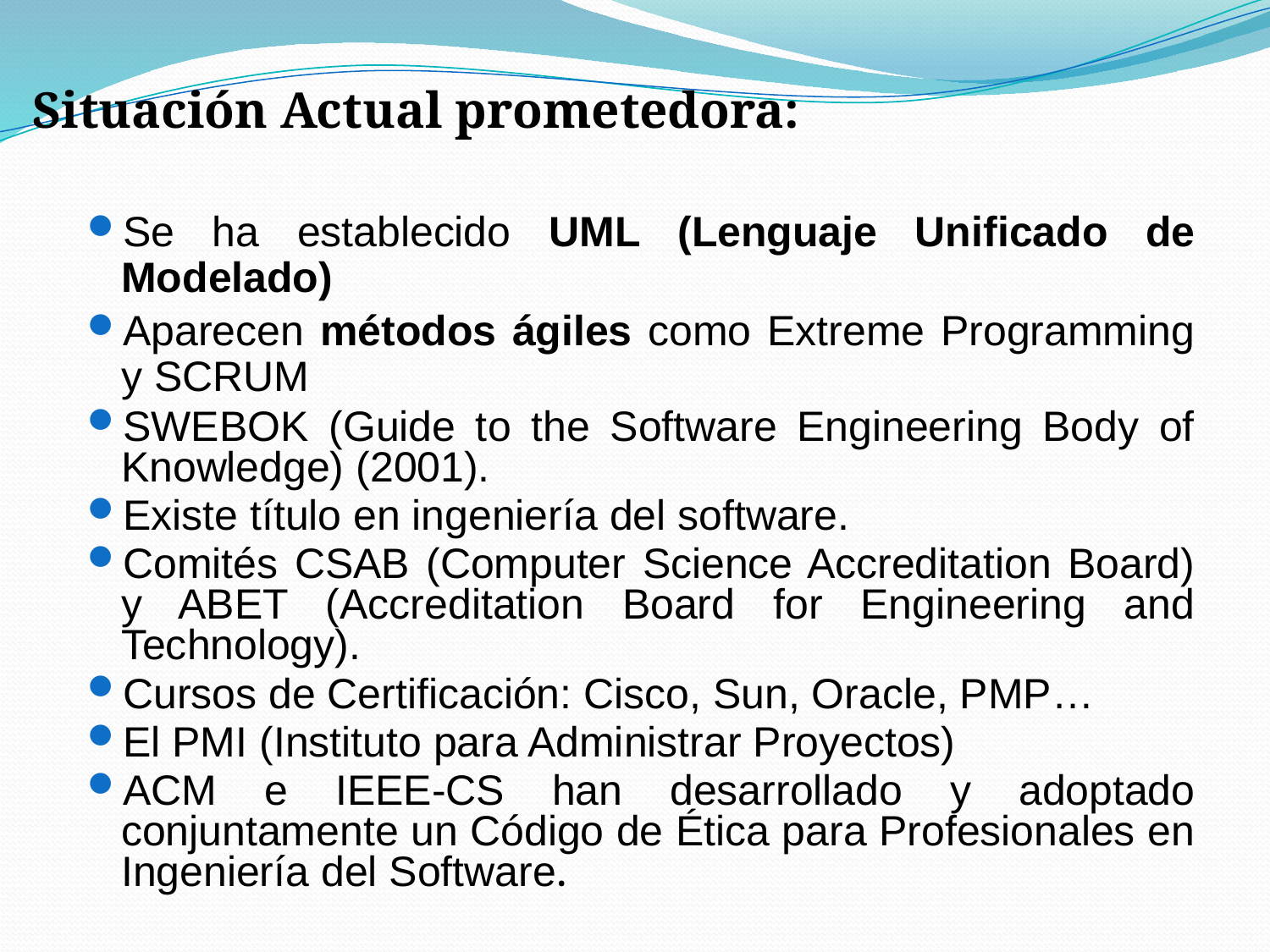

Situación Actual prometedora:

Se ha establecido UML (Lenguaje Unificado de Modelado)
Aparecen métodos ágiles como Extreme Programming y SCRUM
SWEBOK (Guide to the Software Engineering Body of Knowledge) (2001).
Existe título en ingeniería del software.
Comités CSAB (Computer Science Accreditation Board) y ABET (Accreditation Board for Engineering and Technology).
Cursos de Certificación: Cisco, Sun, Oracle, PMP…
El PMI (Instituto para Administrar Proyectos)
ACM e IEEE-CS han desarrollado y adoptado conjuntamente un Código de Ética para Profesionales en Ingeniería del Software.